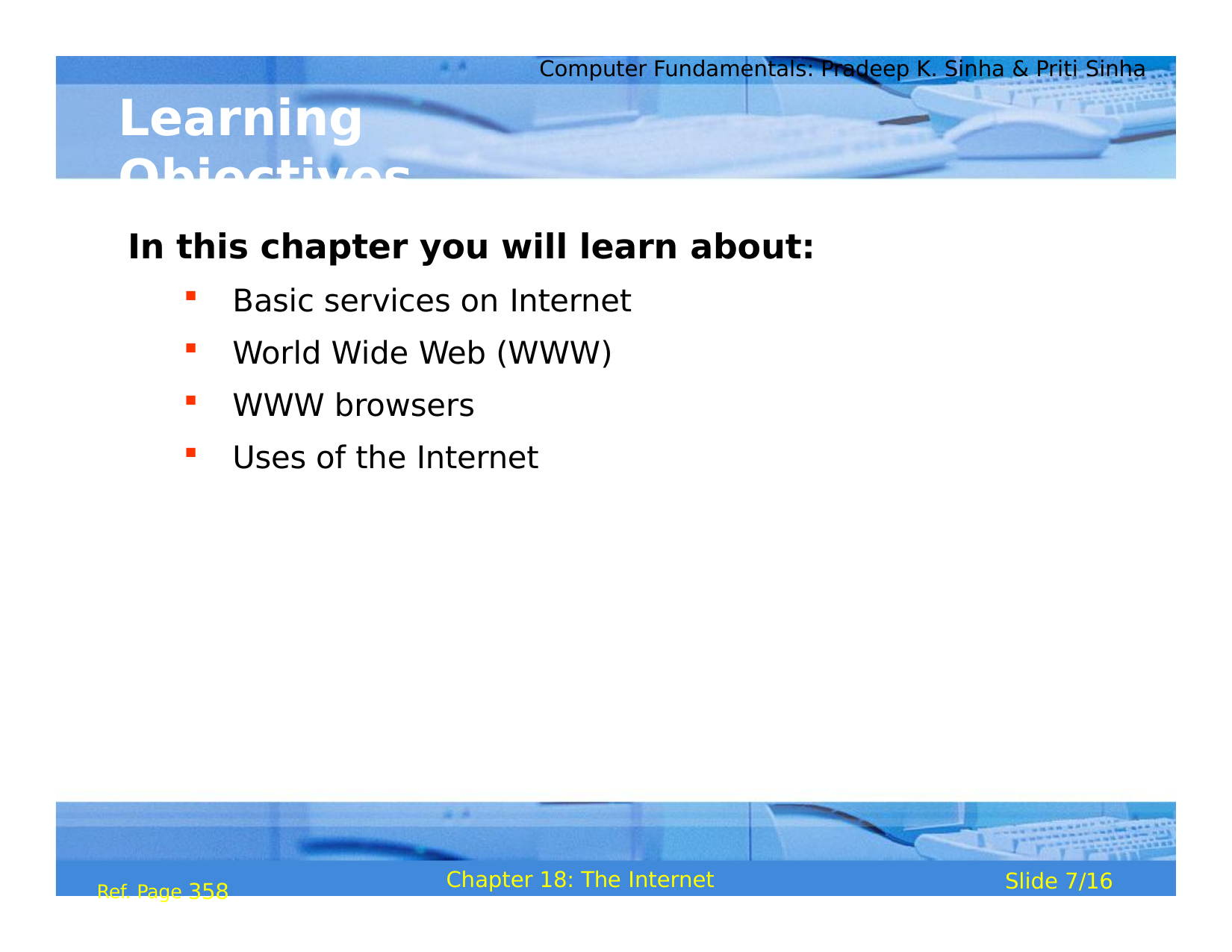

Computer Fundamentals: Pradeep K. Sinha & Priti Sinha
# Learning Objectives
In this chapter you will learn about:
Basic services on Internet
World Wide Web (WWW)
WWW browsers
Uses of the Internet

Ref. Page 358
Chapter 18: The Internet
Slide 7/16